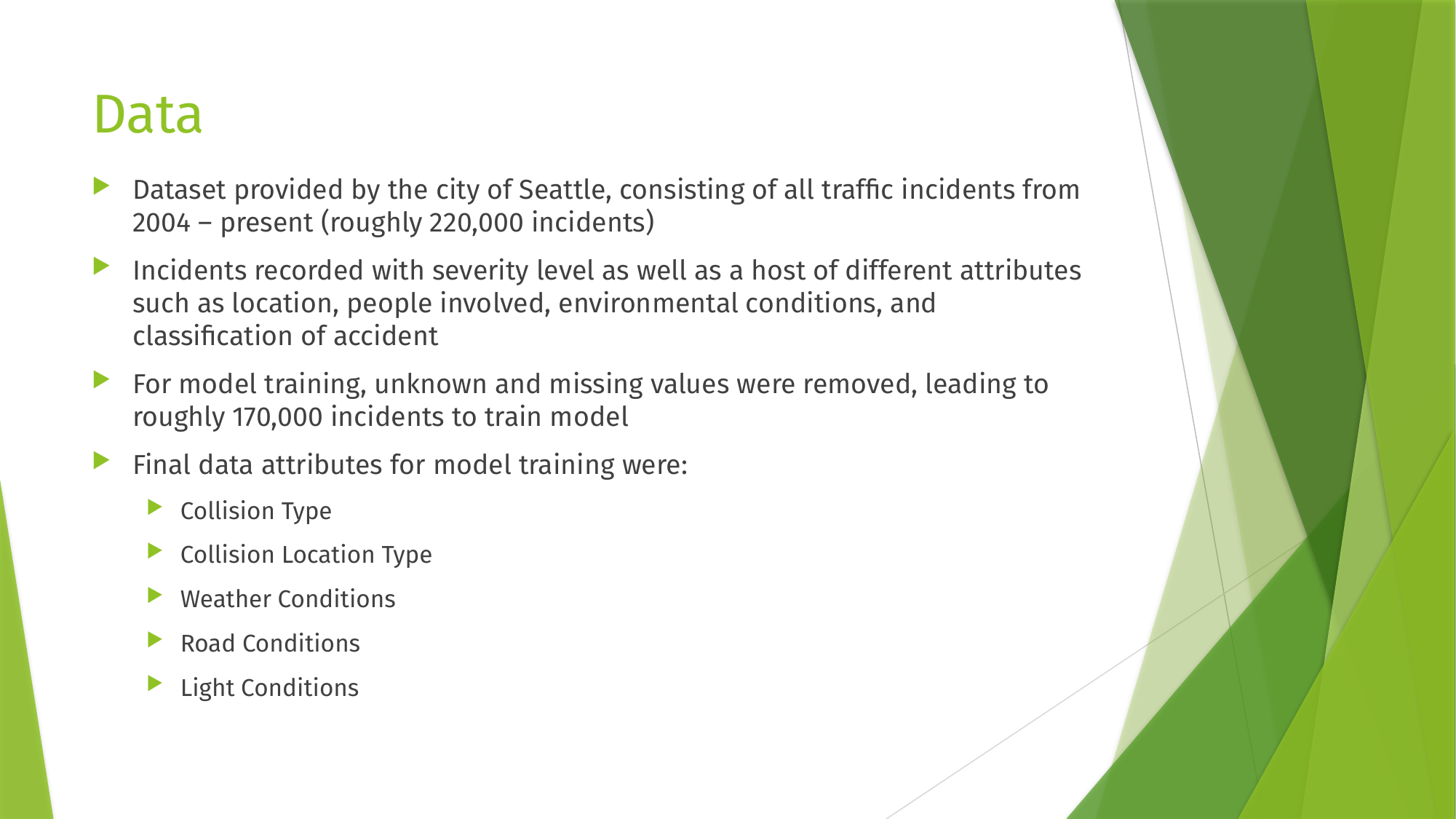

# Data
Dataset provided by the city of Seattle, consisting of all traffic incidents from 2004 – present (roughly 220,000 incidents)
Incidents recorded with severity level as well as a host of different attributes such as location, people involved, environmental conditions, and classification of accident
For model training, unknown and missing values were removed, leading to roughly 170,000 incidents to train model
Final data attributes for model training were:
Collision Type
Collision Location Type
Weather Conditions
Road Conditions
Light Conditions